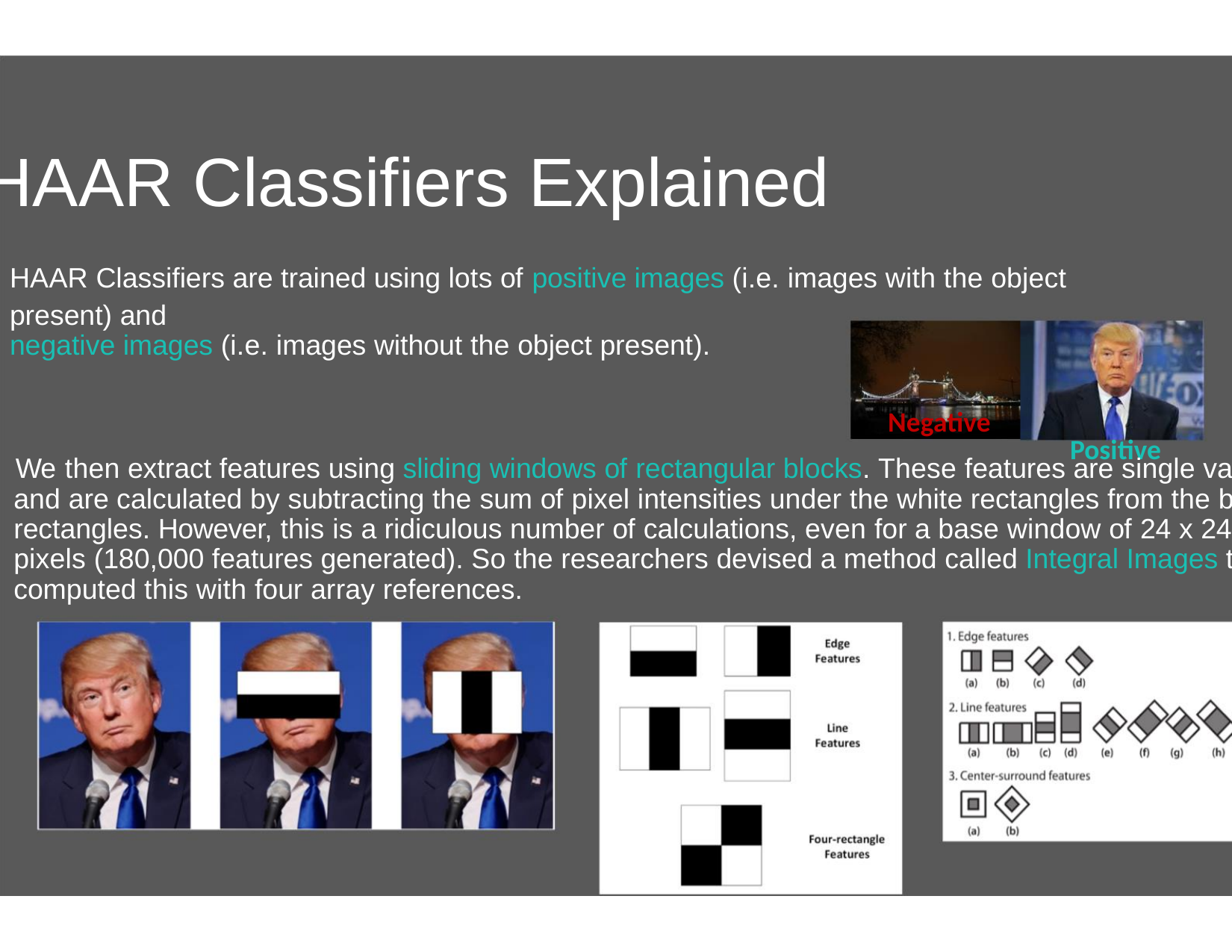

HAAR Classifiers Explained
HAAR Classifiers are trained using lots of positive images (i.e. images with the object present) and
negative images (i.e. images without the object present).
Negative
Positive
. We then extract features using sliding windows of rectangular blocks. These features are single valued
and are calculated by subtracting the sum of pixel intensities under the white rectangles from the black
rectangles. However, this is a ridiculous number of calculations, even for a base window of 24 x 24
pixels (180,000 features generated). So the researchers devised a method called Integral Images that
computed this with four array references.